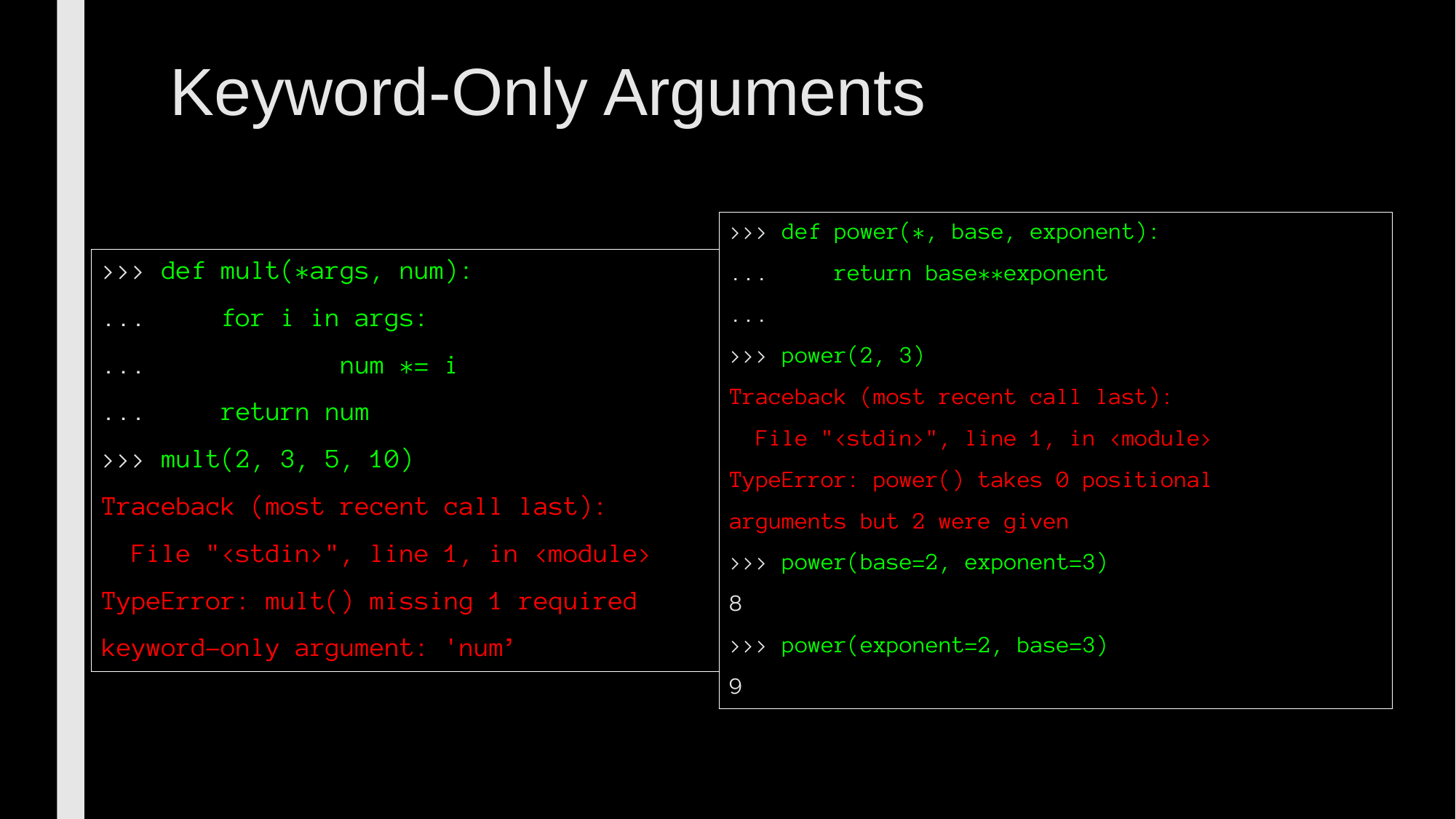

# Keyword-Only Arguments
>>> def power(*, base, exponent):
...     return base**exponent
...
>>> power(2, 3)
Traceback (most recent call last):
  File "<stdin>", line 1, in <module>
TypeError: power() takes 0 positional
arguments but 2 were given
>>> power(base=2, exponent=3)
8
>>> power(exponent=2, base=3)
9

>>> def mult(*args, num):
...     for i in args:
...             num *= i
...     return num
>>> mult(2, 3, 5, 10)
Traceback (most recent call last):
  File "<stdin>", line 1, in <module>
TypeError: mult() missing 1 required
keyword-only argument: 'num’